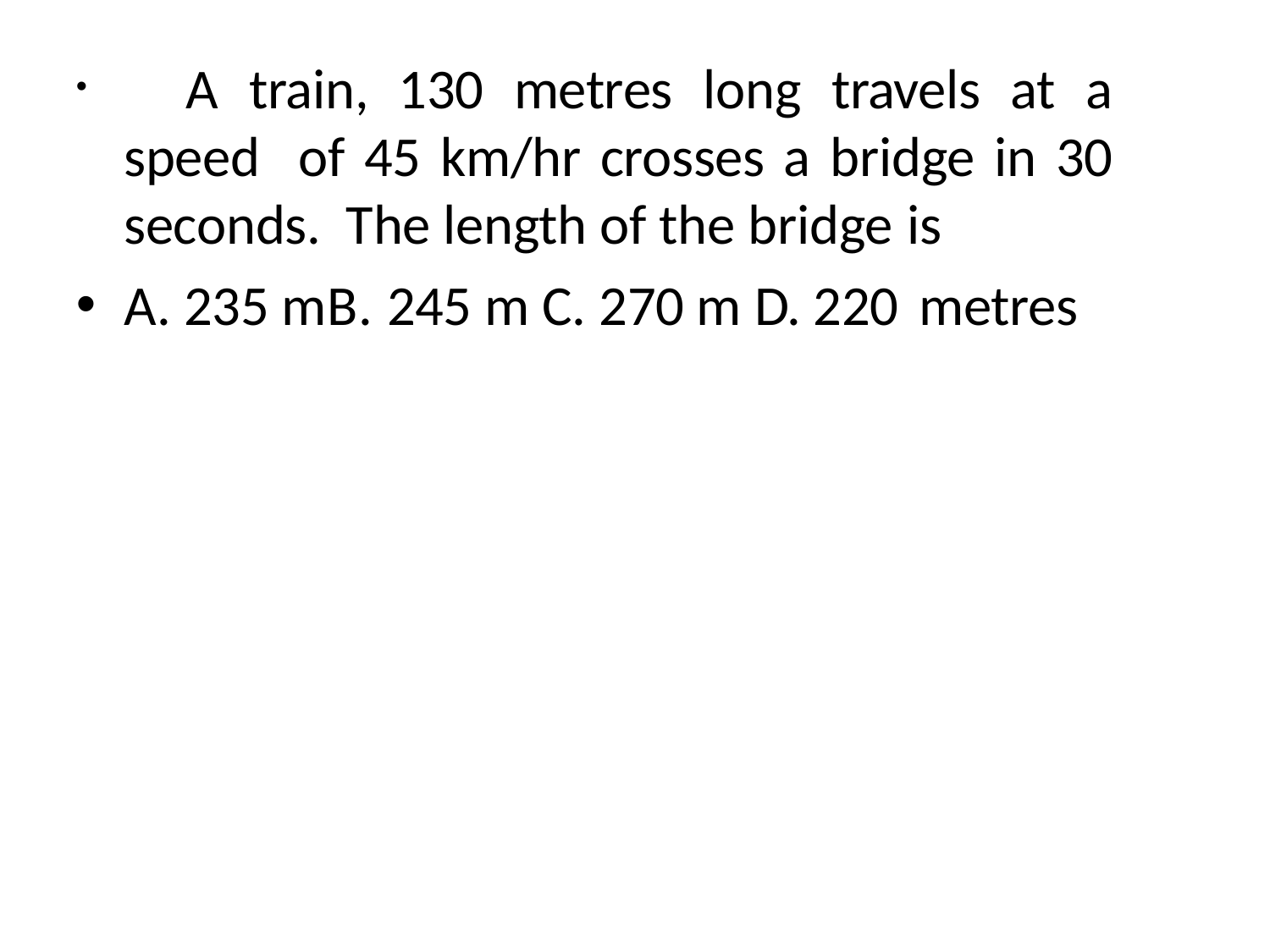

A train, 130 metres long travels at a speed  of 45 km/hr crosses a bridge in 30 seconds.  The length of the bridge is
A. 235 mB. 245 m C. 270 m D. 220 metres